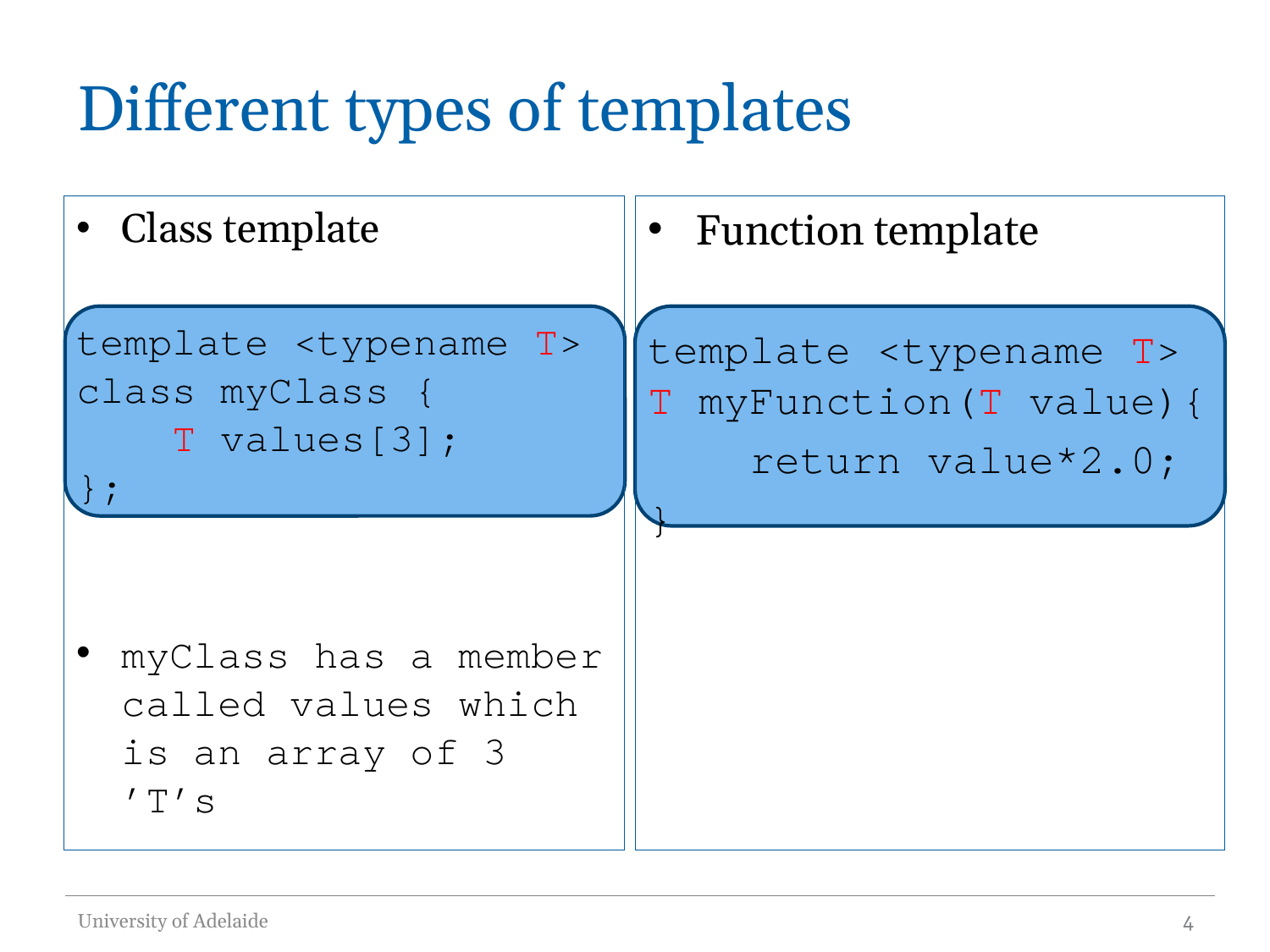

# Different types of templates
Class template

template <typename T>
class myClass {
    T values[3];
};

myClass has a member called values which is an array of 3 ’T’s
Function template

template <typename T>
T myFunction(T value){
    return value*2.0;
}

University of Adelaide
4